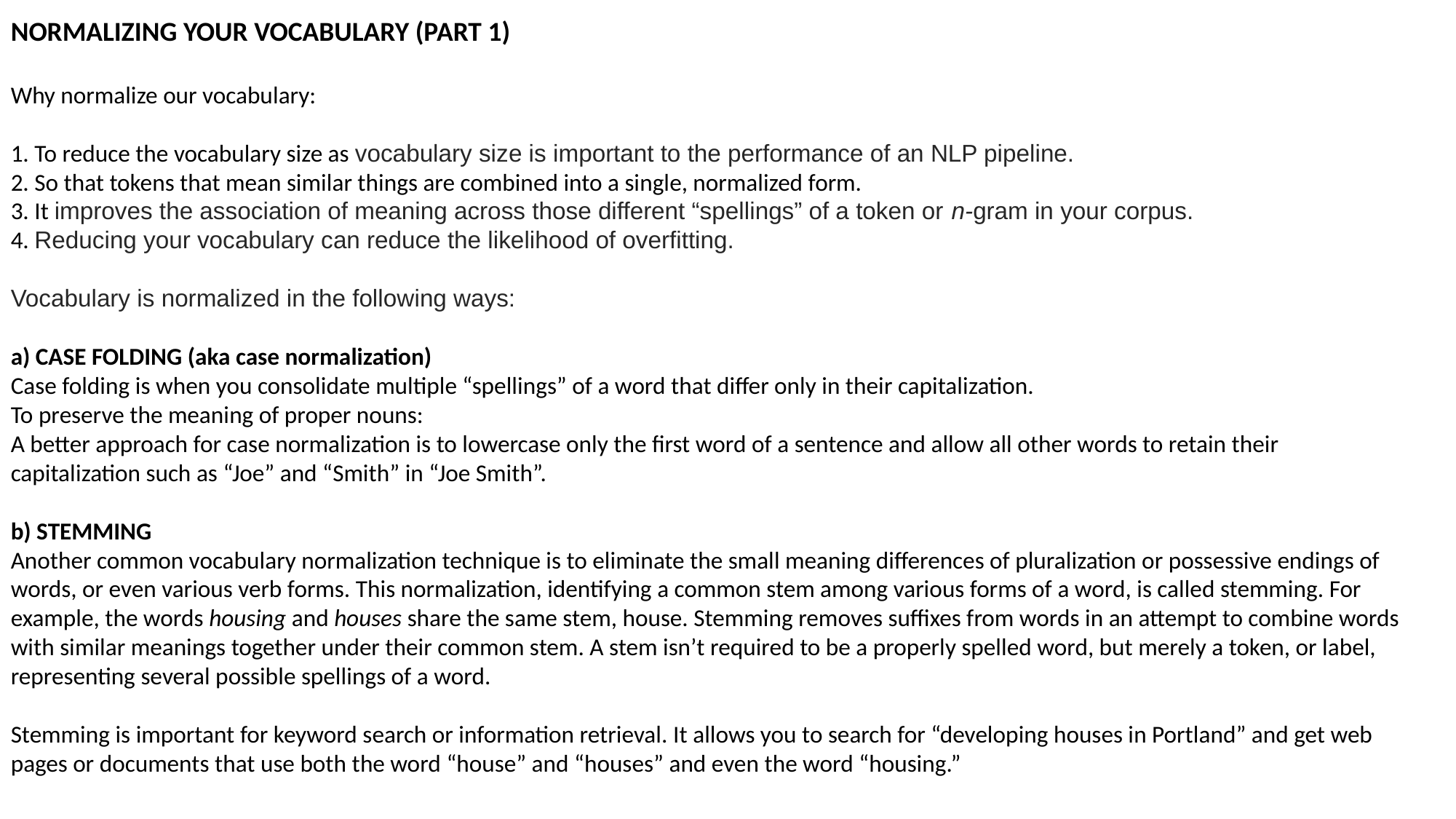

NORMALIZING YOUR VOCABULARY (PART 1)

Why normalize our vocabulary:

1. To reduce the vocabulary size as vocabulary size is important to the performance of an NLP pipeline.
2. So that tokens that mean similar things are combined into a single, normalized form.
3. It improves the association of meaning across those different “spellings” of a token or n-gram in your corpus.
4. Reducing your vocabulary can reduce the likelihood of overfitting.

Vocabulary is normalized in the following ways:

a) CASE FOLDING (aka case normalization)
Case folding is when you consolidate multiple “spellings” of a word that differ only in their capitalization.
To preserve the meaning of proper nouns:
A better approach for case normalization is to lowercase only the first word of a sentence and allow all other words to retain their capitalization such as “Joe” and “Smith” in “Joe Smith”.

b) STEMMING
Another common vocabulary normalization technique is to eliminate the small meaning differences of pluralization or possessive endings of words, or even various verb forms. This normalization, identifying a common stem among various forms of a word, is called stemming. For example, the words housing and houses share the same stem, house. Stemming removes suffixes from words in an attempt to combine words with similar meanings together under their common stem. A stem isn’t required to be a properly spelled word, but merely a token, or label, representing several possible spellings of a word.

Stemming is important for keyword search or information retrieval. It allows you to search for “developing houses in Portland” and get web pages or documents that use both the word “house” and “houses” and even the word “housing.”